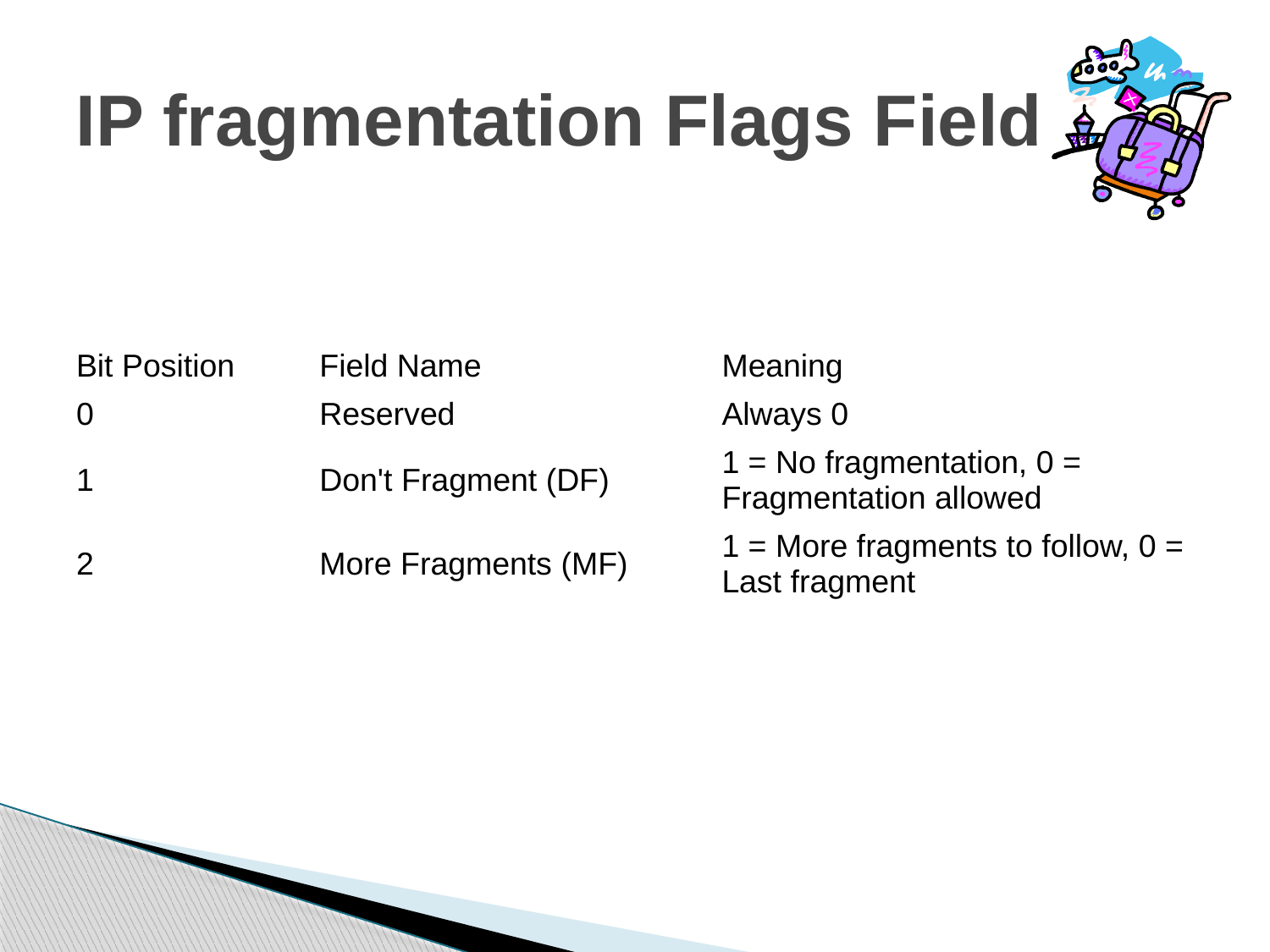

# IP fragmentation Flags Field
| Bit Position | Field Name | Meaning |
| --- | --- | --- |
| 0 | Reserved | Always 0 |
| 1 | Don't Fragment (DF) | 1 = No fragmentation, 0 = Fragmentation allowed |
| 2 | More Fragments (MF) | 1 = More fragments to follow, 0 = Last fragment |